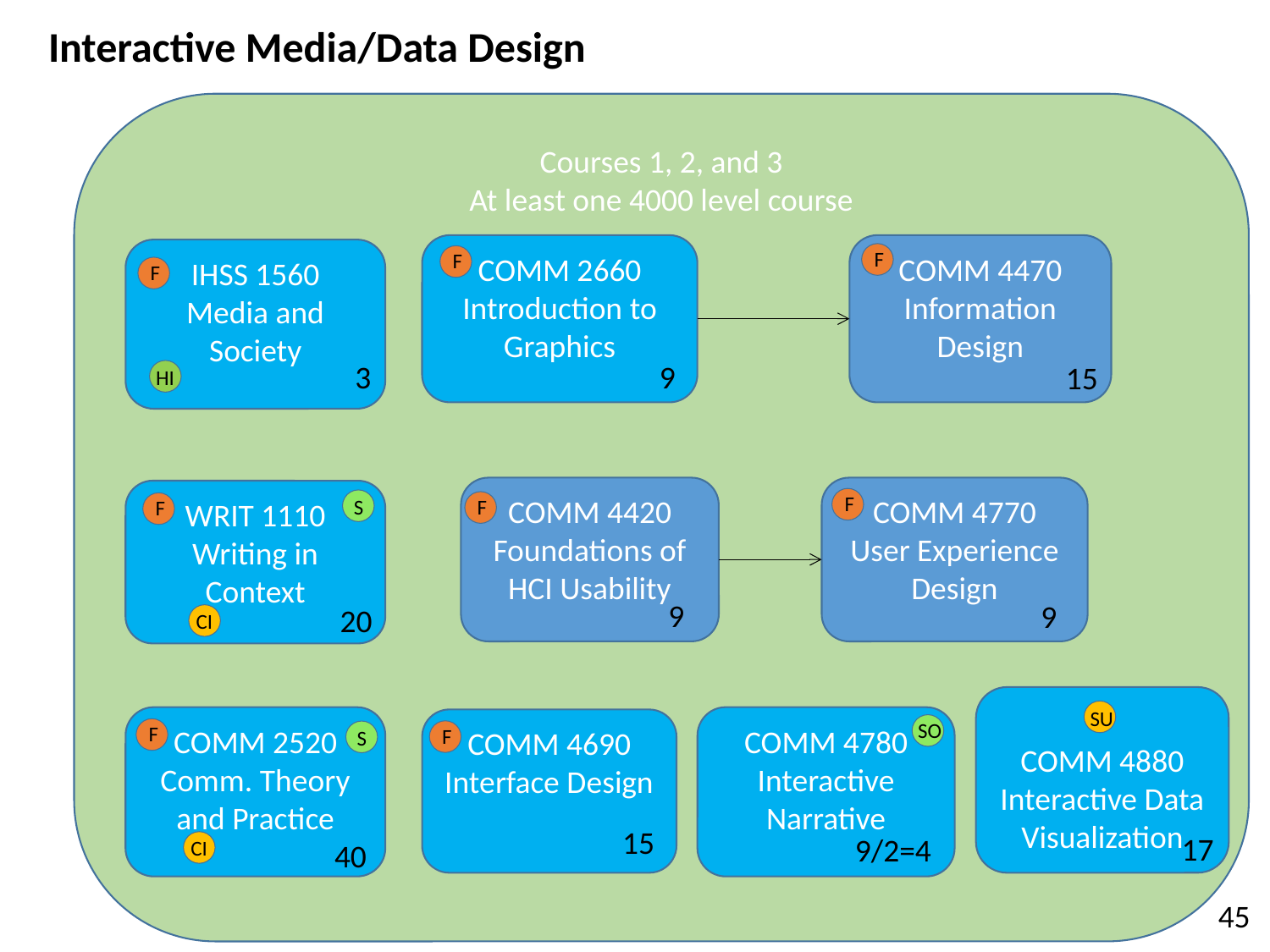

Interactive Media/Data Design
Courses 1, 2, and 3
At least one 4000 level course
COMM 2660
Introduction to Graphics
COMM 4470
Information Design
IHSS 1560
Media and Society
F

F

F

9
3
15
HI

COMM 4420
Foundations of HCI Usability
COMM 4770
User Experience Design
WRIT 1110
Writing in Context
F

S

F

F

9
9
20
CI

COMM 4880
Interactive Data Visualization
SU

COMM 2520
Comm. Theory and Practice
COMM 4780
Interactive Narrative

COMM 4690
Interface Design
SO

F

F

S

15
17
9/2=4
CI

40
45